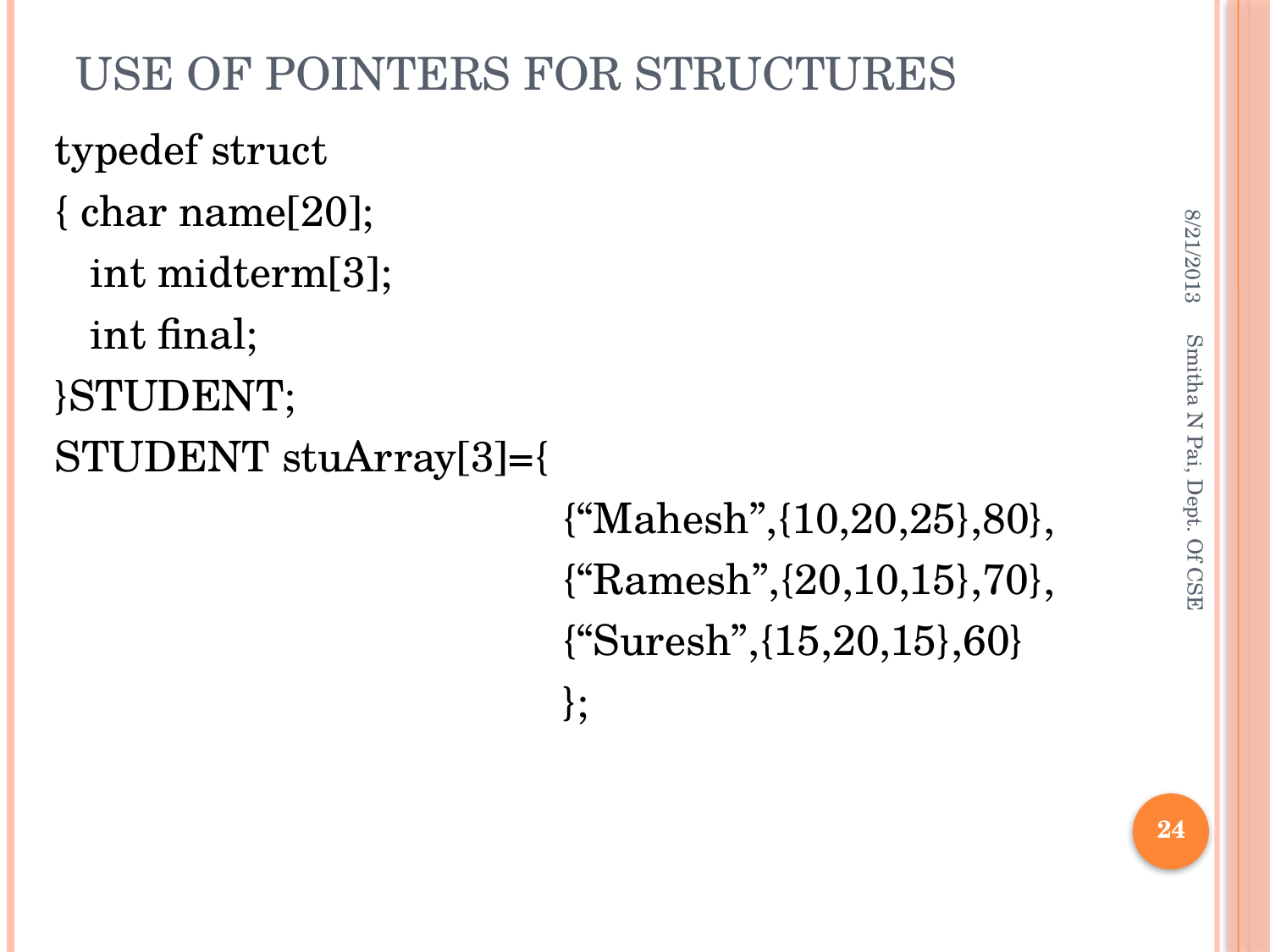

# Use of pointers for structures
typedef struct
{ char name[20];
   int midterm[3];
   int final;
}STUDENT;
STUDENT stuArray[3]={
				{“Mahesh”,{10,20,25},80},
				{“Ramesh”,{20,10,15},70},
				{“Suresh”,{15,20,15},60}
				};

8/21/2013
Smitha N Pai, Dept. Of CSE
24